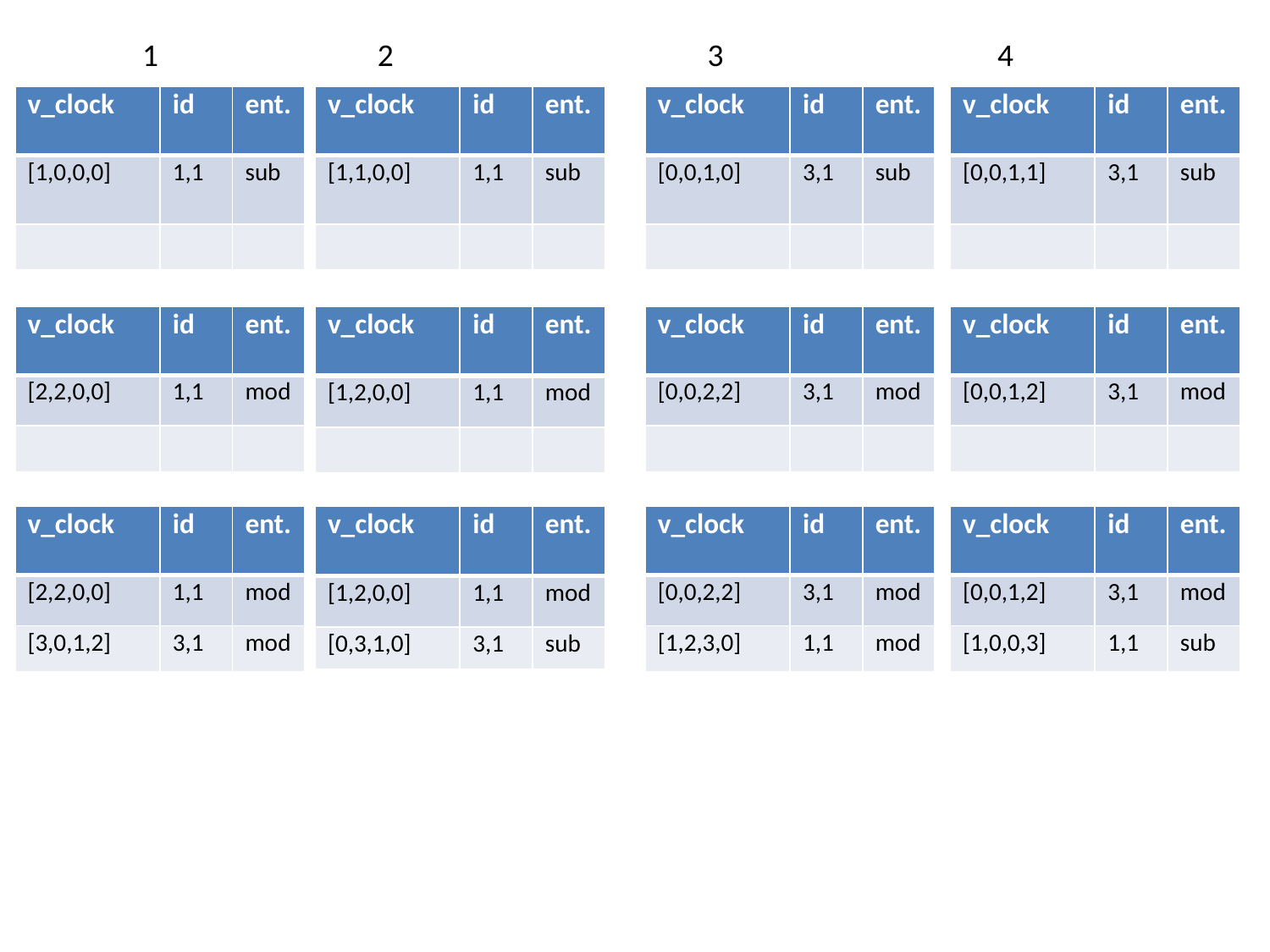

1
2
3
4
| v\_clock | id | ent. |
| --- | --- | --- |
| [1,0,0,0] | 1,1 | sub |
|  |  |  |
| v\_clock | id | ent. |
| --- | --- | --- |
| [1,1,0,0] | 1,1 | sub |
|  |  |  |
| v\_clock | id | ent. |
| --- | --- | --- |
| [0,0,1,0] | 3,1 | sub |
|  |  |  |
| v\_clock | id | ent. |
| --- | --- | --- |
| [0,0,1,1] | 3,1 | sub |
|  |  |  |
| v\_clock | id | ent. |
| --- | --- | --- |
| [2,2,0,0] | 1,1 | mod |
|  |  |  |
| v\_clock | id | ent. |
| --- | --- | --- |
| [1,2,0,0] | 1,1 | mod |
|  |  |  |
| v\_clock | id | ent. |
| --- | --- | --- |
| [0,0,2,2] | 3,1 | mod |
|  |  |  |
| v\_clock | id | ent. |
| --- | --- | --- |
| [0,0,1,2] | 3,1 | mod |
|  |  |  |
| v\_clock | id | ent. |
| --- | --- | --- |
| [2,2,0,0] | 1,1 | mod |
| [3,0,1,2] | 3,1 | mod |
| v\_clock | id | ent. |
| --- | --- | --- |
| [1,2,0,0] | 1,1 | mod |
| [0,3,1,0] | 3,1 | sub |
| v\_clock | id | ent. |
| --- | --- | --- |
| [0,0,2,2] | 3,1 | mod |
| [1,2,3,0] | 1,1 | mod |
| v\_clock | id | ent. |
| --- | --- | --- |
| [0,0,1,2] | 3,1 | mod |
| [1,0,0,3] | 1,1 | sub |